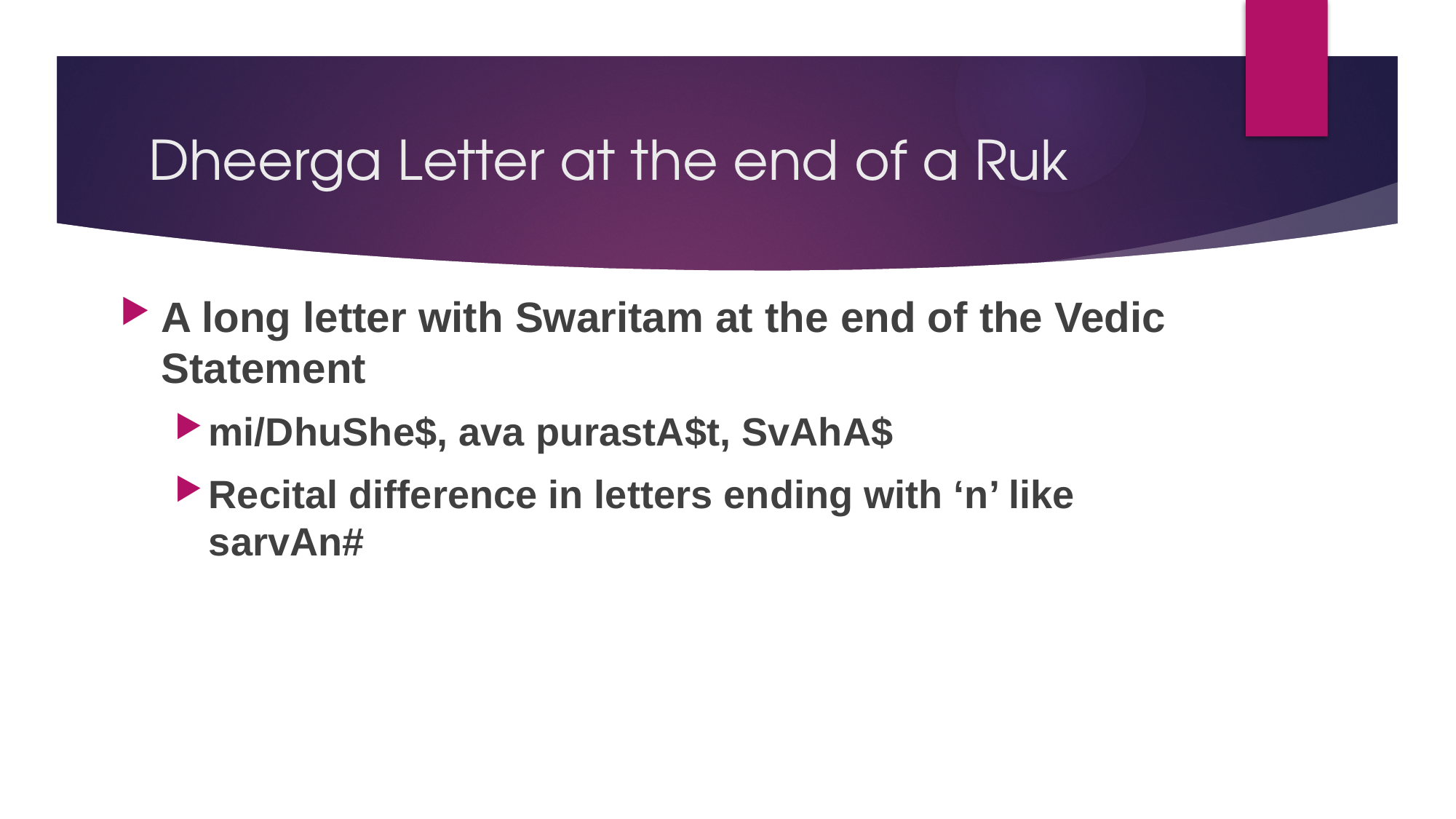

# Dheerga Letter at the end of a Ruk
A long letter with Swaritam at the end of the Vedic Statement
mi/DhuShe$, ava purastA$t, SvAhA$
Recital difference in letters ending with ‘n’ like sarvAn#